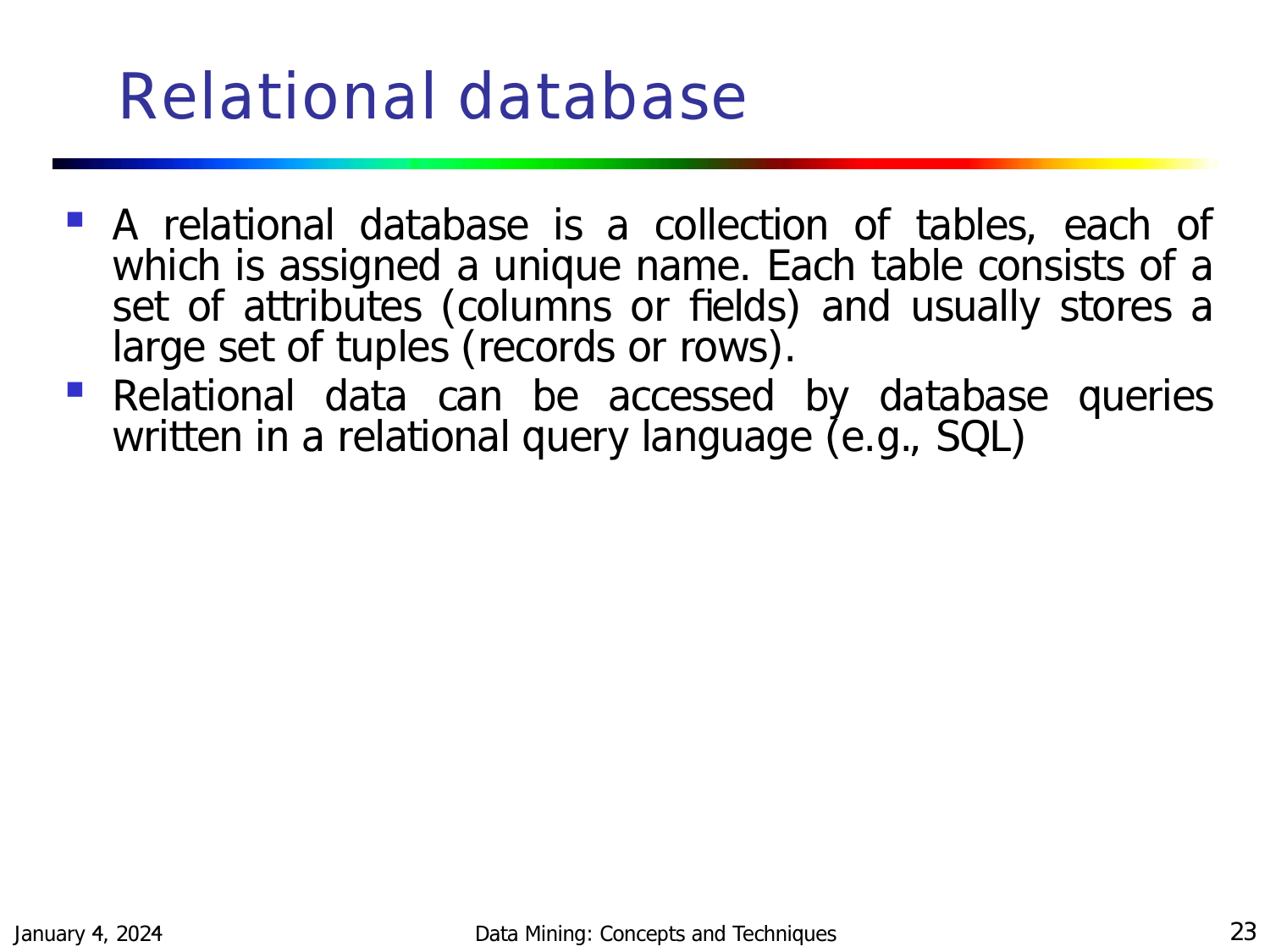

# Relational database
A relational database is a collection of tables, each of which is assigned a unique name. Each table consists of a set of attributes (columns or fields) and usually stores a large set of tuples (records or rows).
Relational data can be accessed by database queries written in a relational query language (e.g., SQL)
January 4, 2024
23
Data Mining: Concepts and Techniques